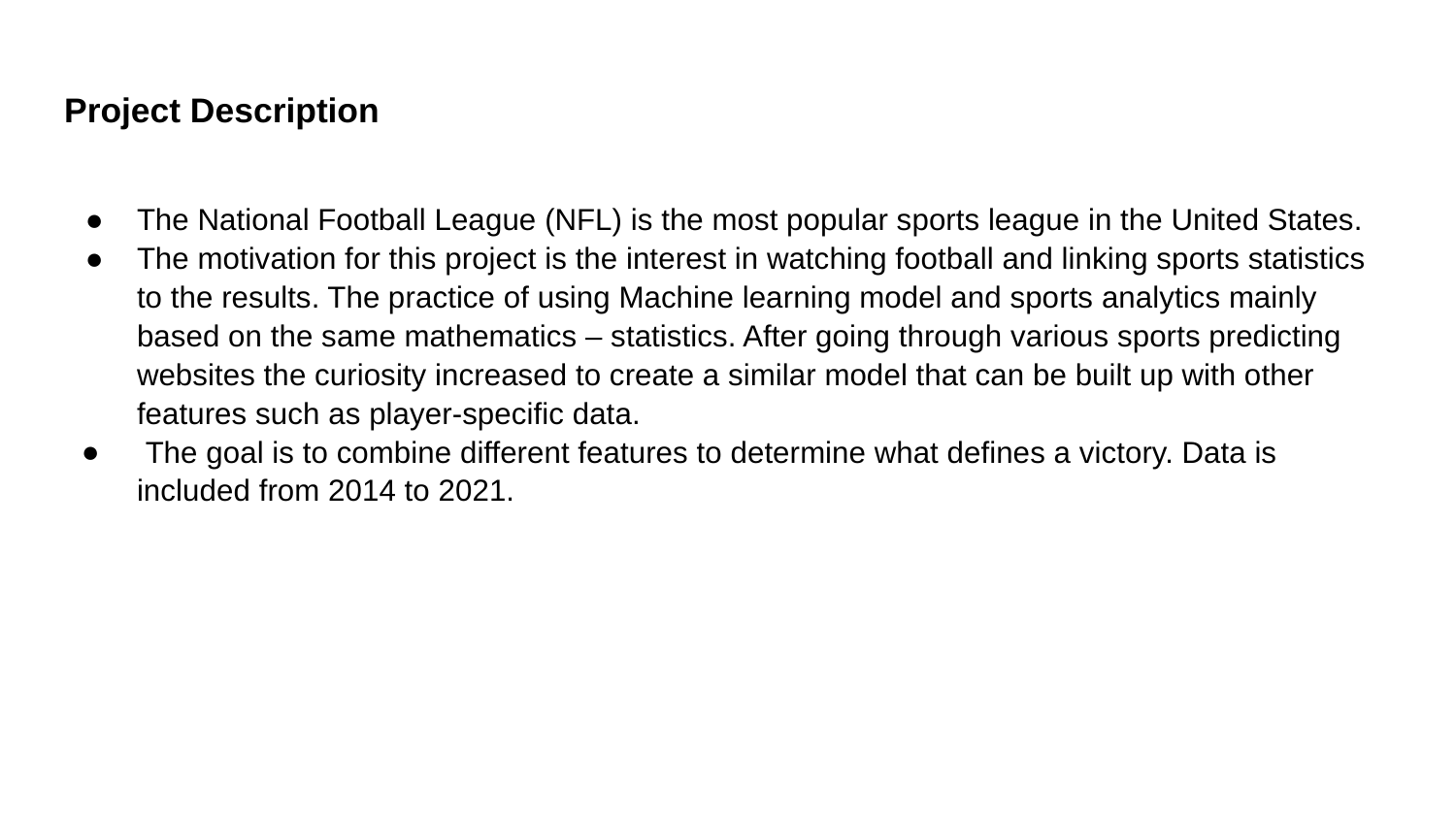

# Project Description
The National Football League (NFL) is the most popular sports league in the United States.
The motivation for this project is the interest in watching football and linking sports statistics to the results. The practice of using Machine learning model and sports analytics mainly based on the same mathematics – statistics. After going through various sports predicting websites the curiosity increased to create a similar model that can be built up with other features such as player-specific data.
 The goal is to combine different features to determine what defines a victory. Data is included from 2014 to 2021.